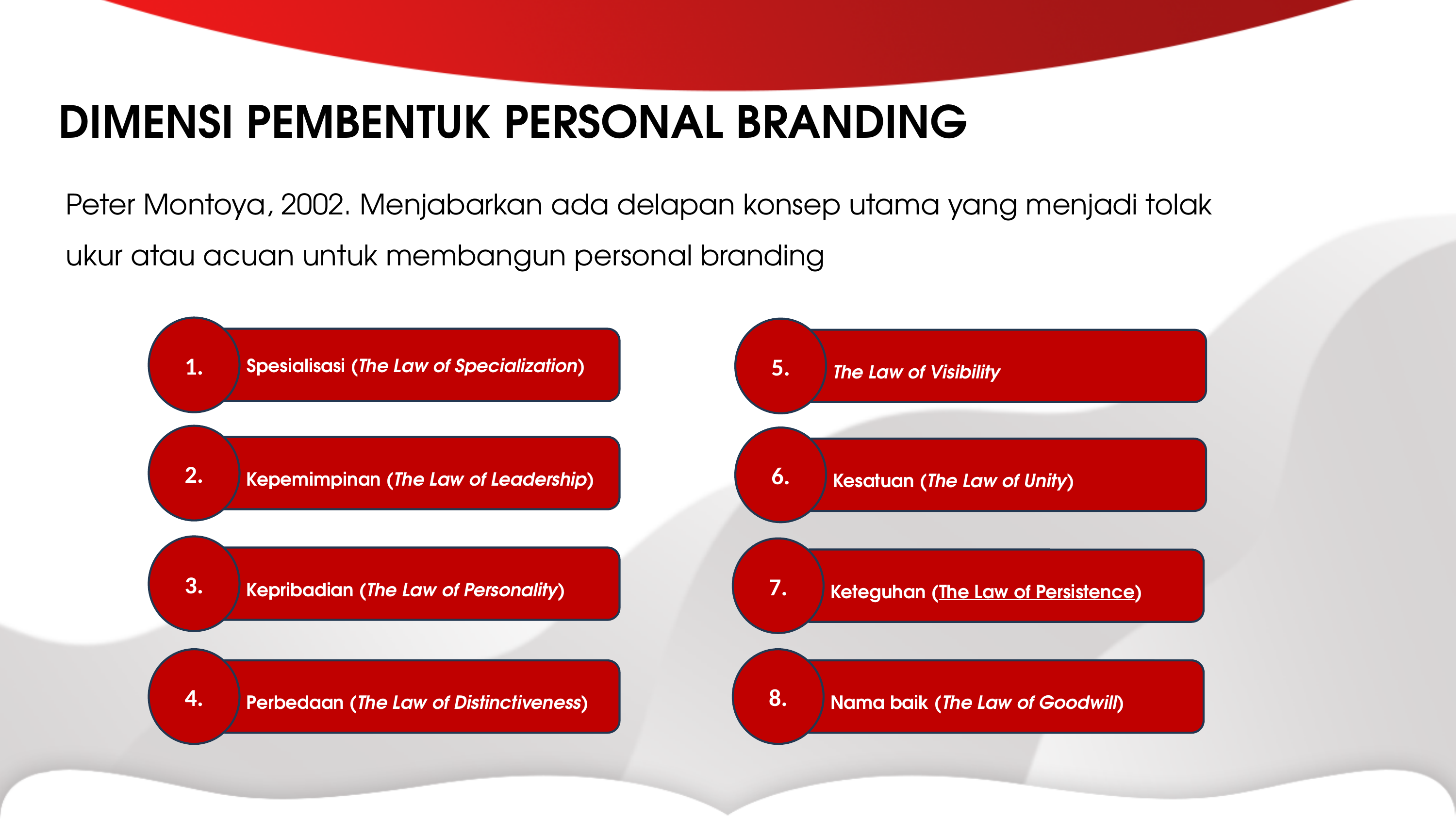

DIMENSI PEMBENTUK PERSONAL BRANDING
Peter Montoya, 2002. Menjabarkan ada delapan konsep utama yang menjadi tolak ukur atau acuan untuk membangun personal branding
Stephen P Robbins mendefinisikan kepemimpinan sebagai “ ... the ability to influence a group toward the achievement of goals.”..  (Stephen P. Robbins, 2003:130).
1.
Spesialisasi (The Law of Specialization)
5.
The Law of Visibility
2.
Kepemimpinan (The Law of Leadership)
6.
Kesatuan (The Law of Unity)
3.
Kepribadian (The Law of Personality)
7.
Keteguhan (The Law of Persistence)
8.
Nama baik (The Law of Goodwill)
4.
Perbedaan (The Law of Distinctiveness)